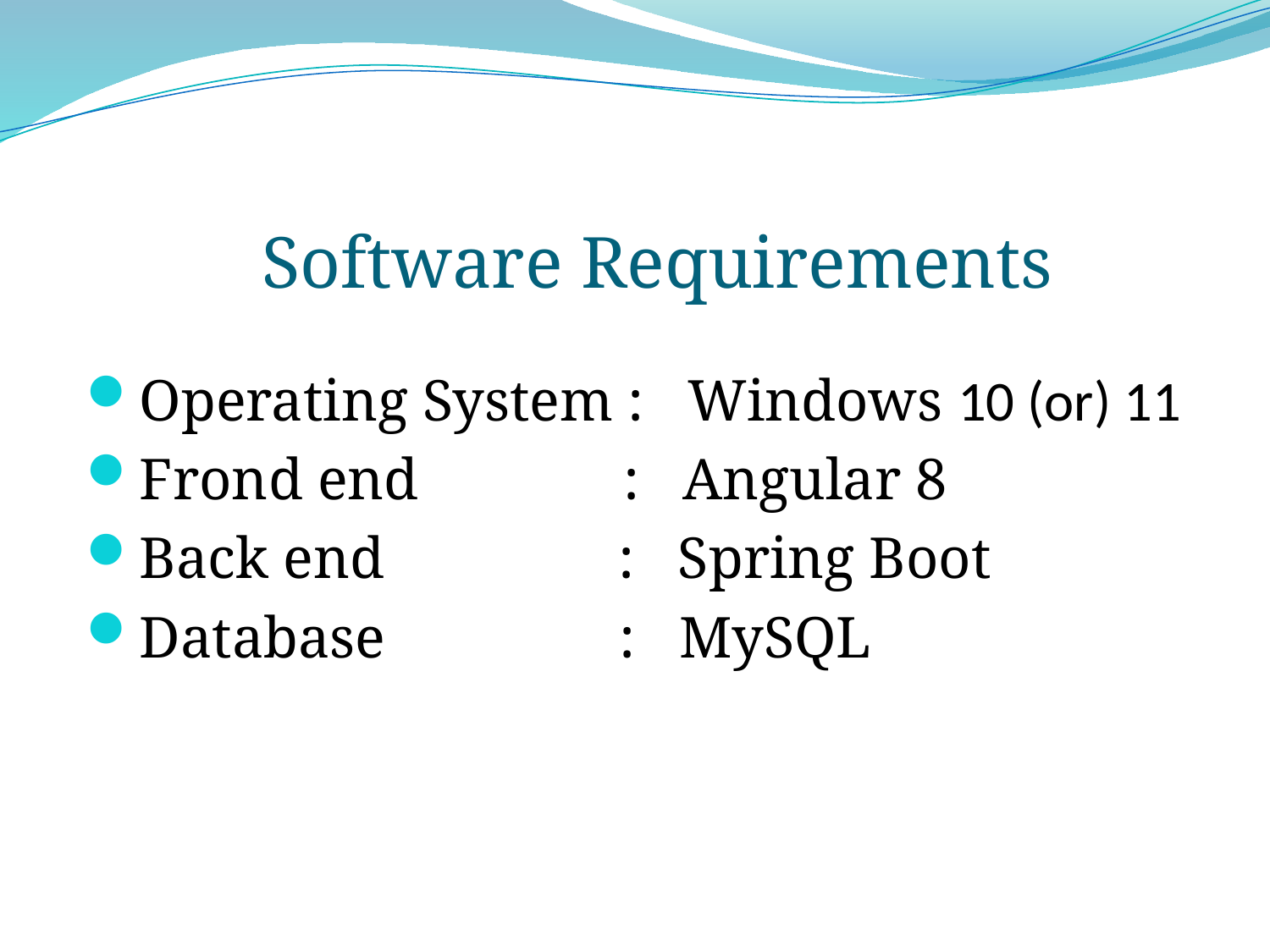

Software Requirements
Operating System :   Windows 10 (or) 11
Frond end              :   Angular 8
Back end                :   Spring Boot
Database                :   MySQL